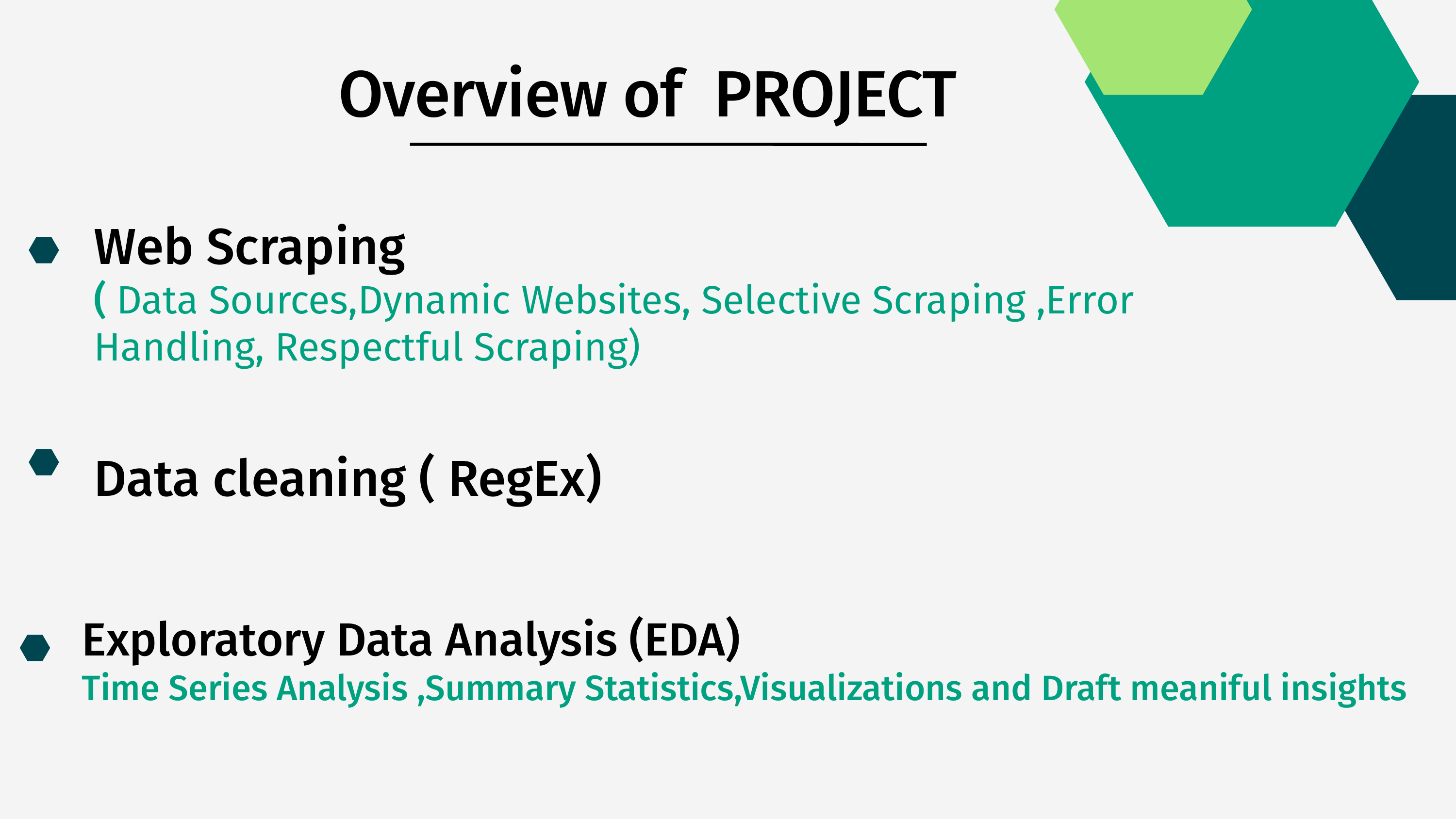

Overview of  PROJECT

Web Scraping
( Data Sources,Dynamic Websites, Selective Scraping ,Error Handling, Respectful Scraping)

Data cleaning ( RegEx)

Exploratory Data Analysis (EDA)
Time Series Analysis ,Summary Statistics,Visualizations and Draft meaniful insights